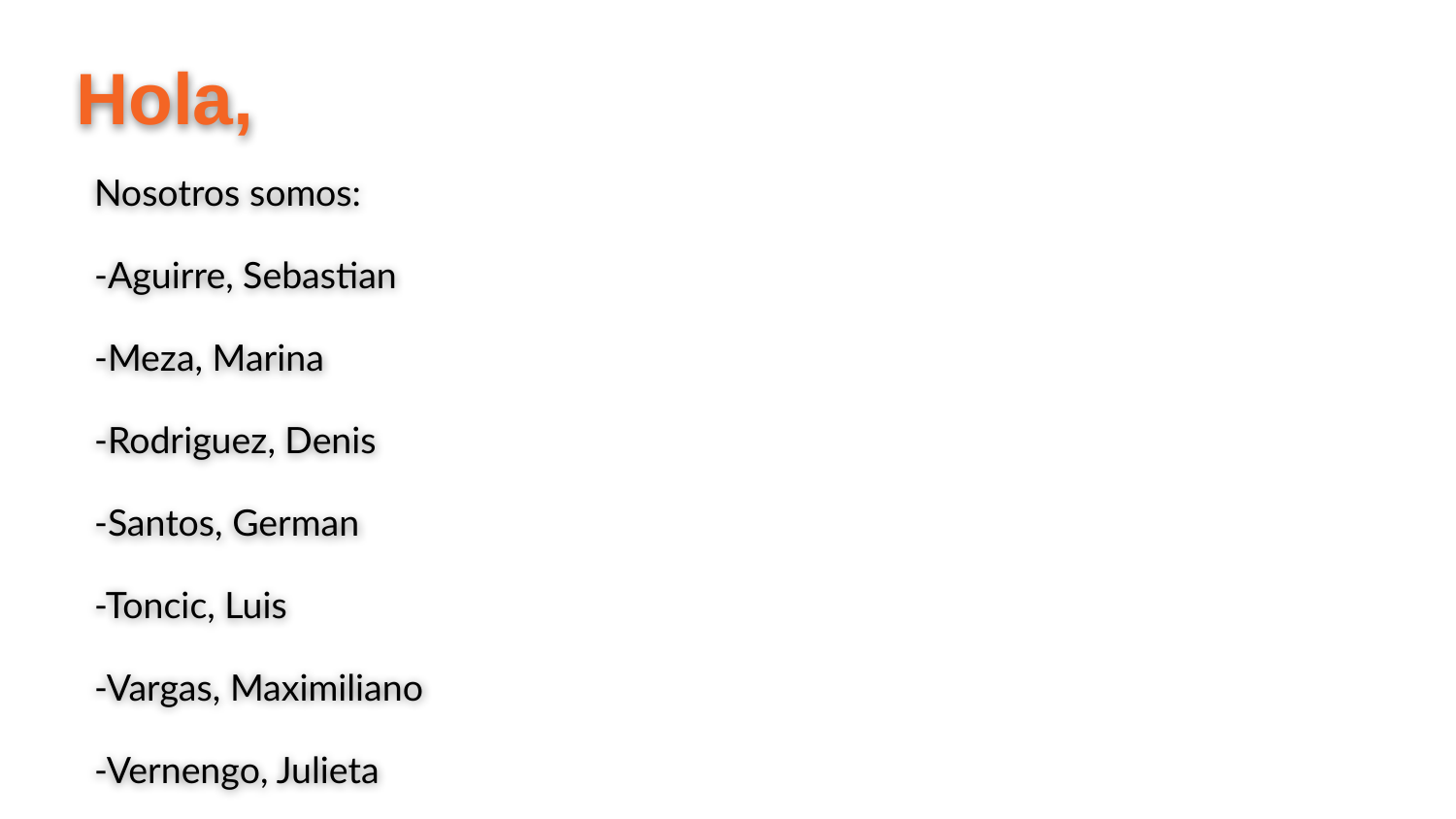

Hola,
Nosotros somos:
-Aguirre, Sebastian
-Meza, Marina
-Rodriguez, Denis
-Santos, German
-Toncic, Luis
-Vargas, Maximiliano
-Vernengo, Julieta